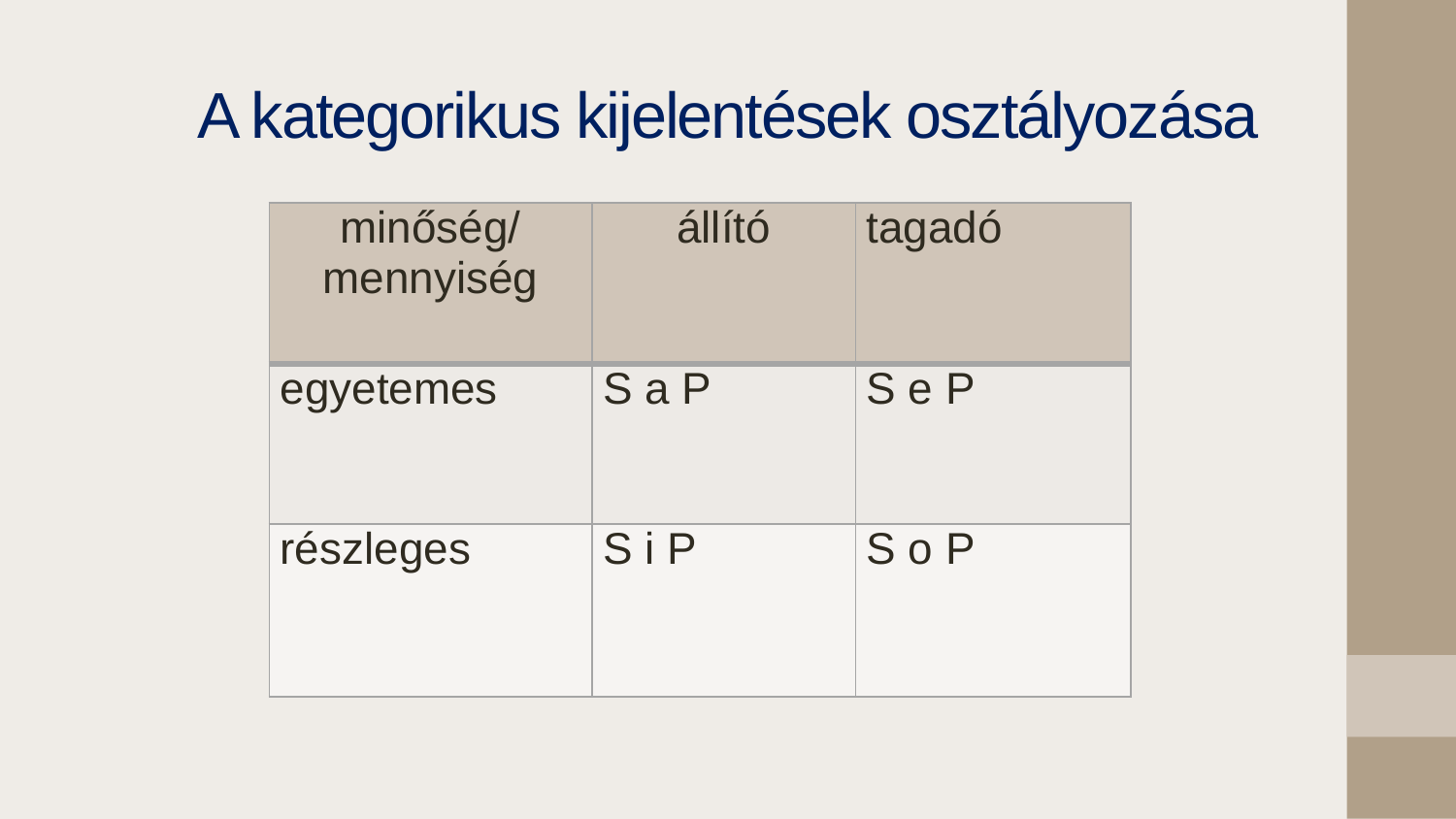

# A kategorikus kijelentések osztályozása
| minőség/ mennyiség | állító | tagadó |
| --- | --- | --- |
| egyetemes | S a P | S e P |
| részleges | S i P | S o P |